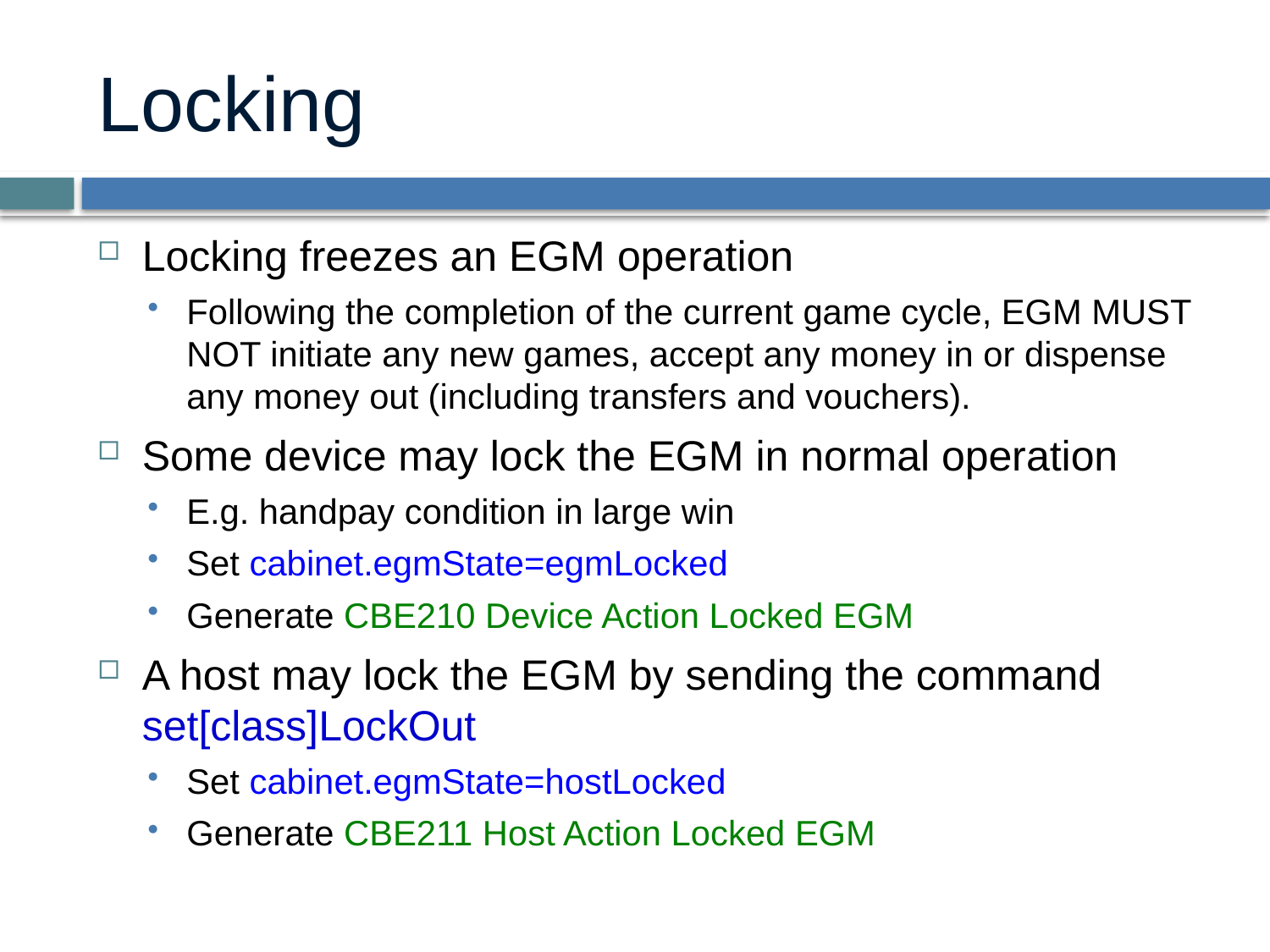

# Locking
38
Locking freezes an EGM operation
Following the completion of the current game cycle, EGM MUST NOT initiate any new games, accept any money in or dispense any money out (including transfers and vouchers).
Some device may lock the EGM in normal operation
E.g. handpay condition in large win
Set cabinet.egmState=egmLocked
Generate CBE210 Device Action Locked EGM
A host may lock the EGM by sending the command set[class]LockOut
Set cabinet.egmState=hostLocked
Generate CBE211 Host Action Locked EGM